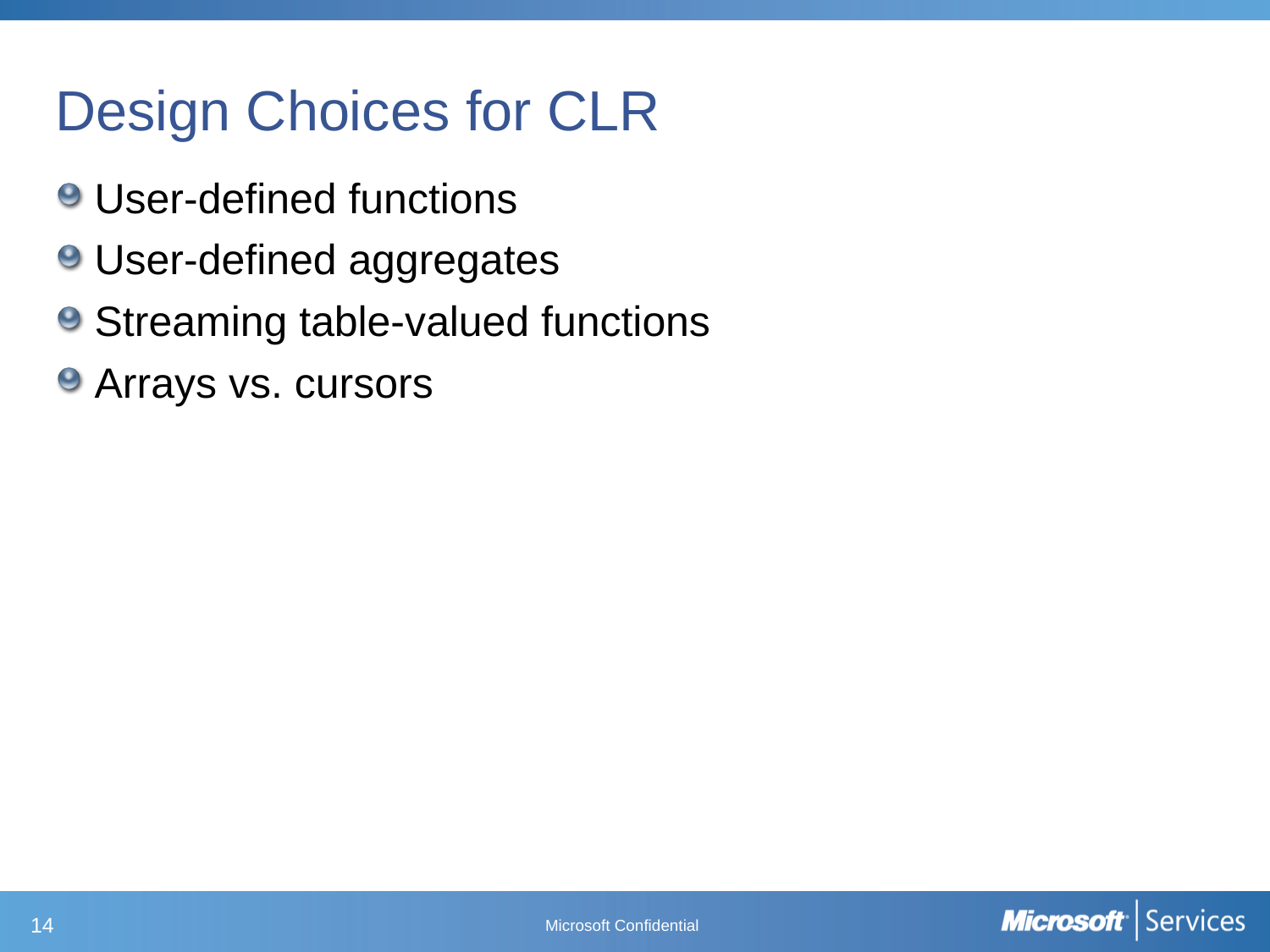

# Design Choices for CLR
User-defined functions
User-defined aggregates
Streaming table-valued functions
Arrays vs. cursors

Microsoft Confidential
14